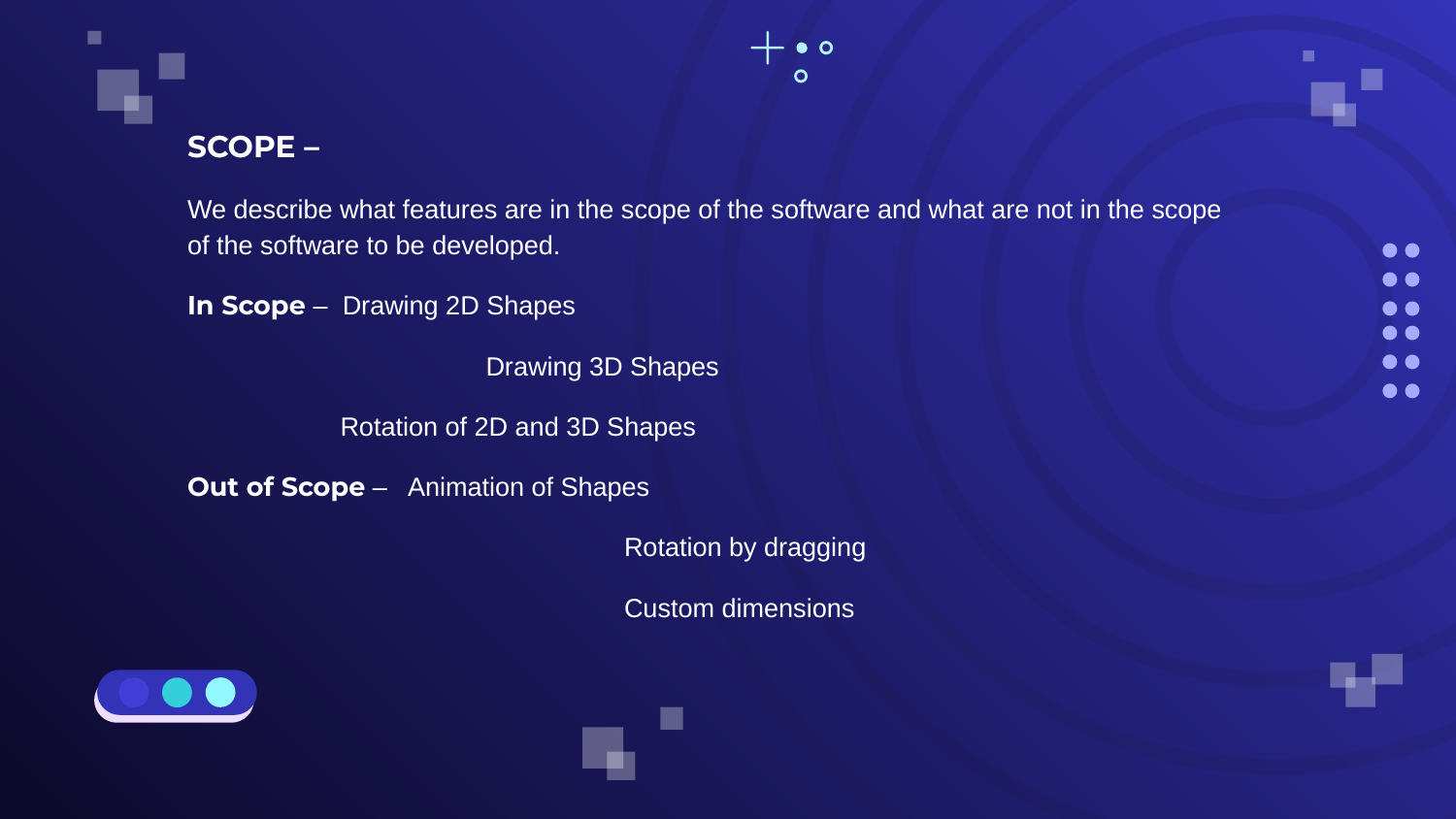

SCOPE –
We describe what features are in the scope of the software and what are not in the scope of the software to be developed.
In Scope –  Drawing 2D Shapes
 		 Drawing 3D Shapes
 Rotation of 2D and 3D Shapes
Out of Scope –   Animation of Shapes
 			Rotation by dragging
 		 	Custom dimensions